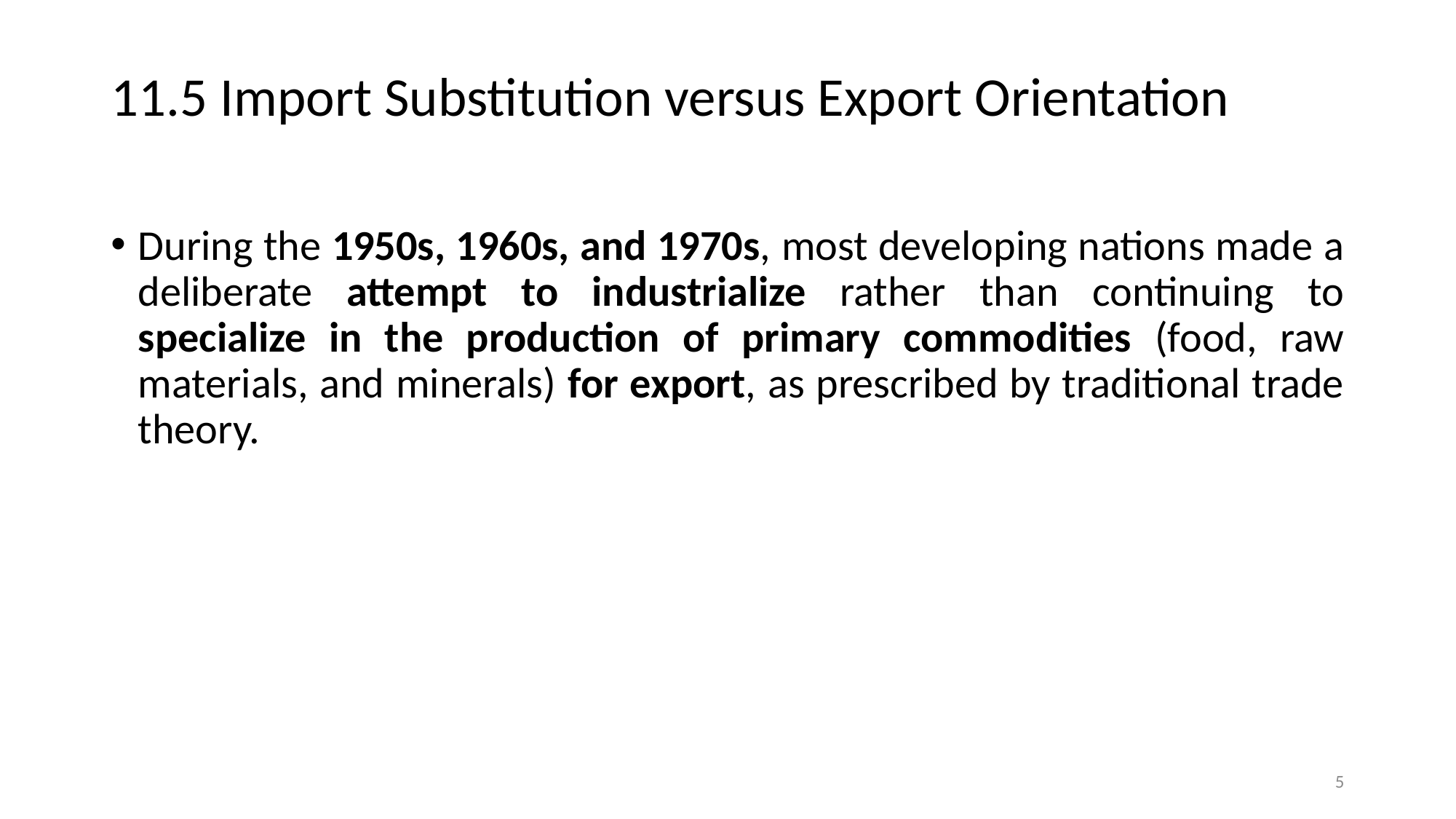

# 11.5 Import Substitution versus Export Orientation
During the 1950s, 1960s, and 1970s, most developing nations made a deliberate attempt to industrialize rather than continuing to specialize in the production of primary commodities (food, raw materials, and minerals) for export, as prescribed by traditional trade theory.

5